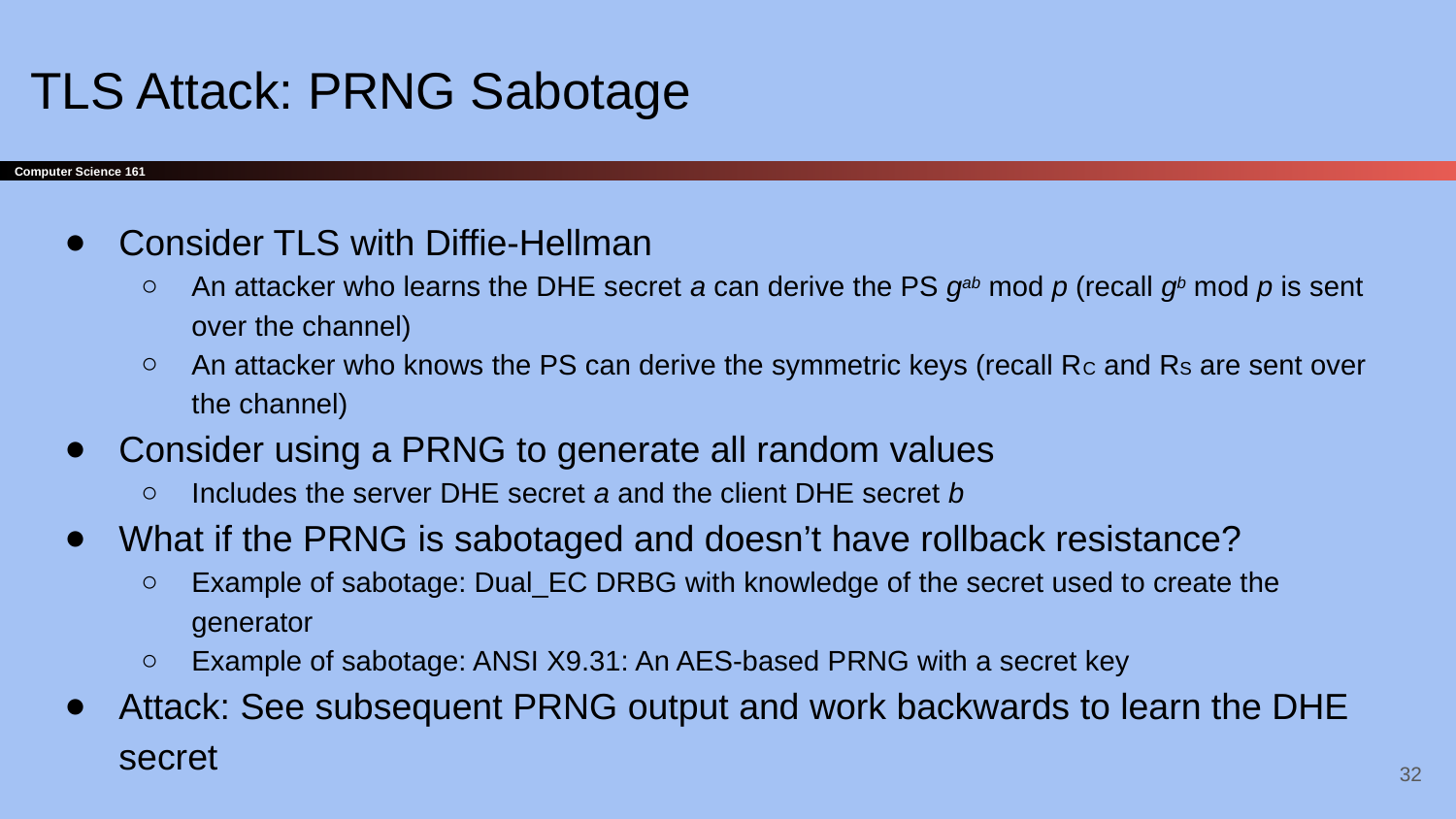

# TLS Attack: PRNG Sabotage
Consider TLS with Diffie-Hellman
An attacker who learns the DHE secret a can derive the PS gab mod p (recall gb mod p is sent over the channel)
An attacker who knows the PS can derive the symmetric keys (recall RC and RS are sent over the channel)
Consider using a PRNG to generate all random values
Includes the server DHE secret a and the client DHE secret b
What if the PRNG is sabotaged and doesn’t have rollback resistance?
Example of sabotage: Dual_EC DRBG with knowledge of the secret used to create the generator
Example of sabotage: ANSI X9.31: An AES-based PRNG with a secret key
Attack: See subsequent PRNG output and work backwards to learn the DHE secret
32